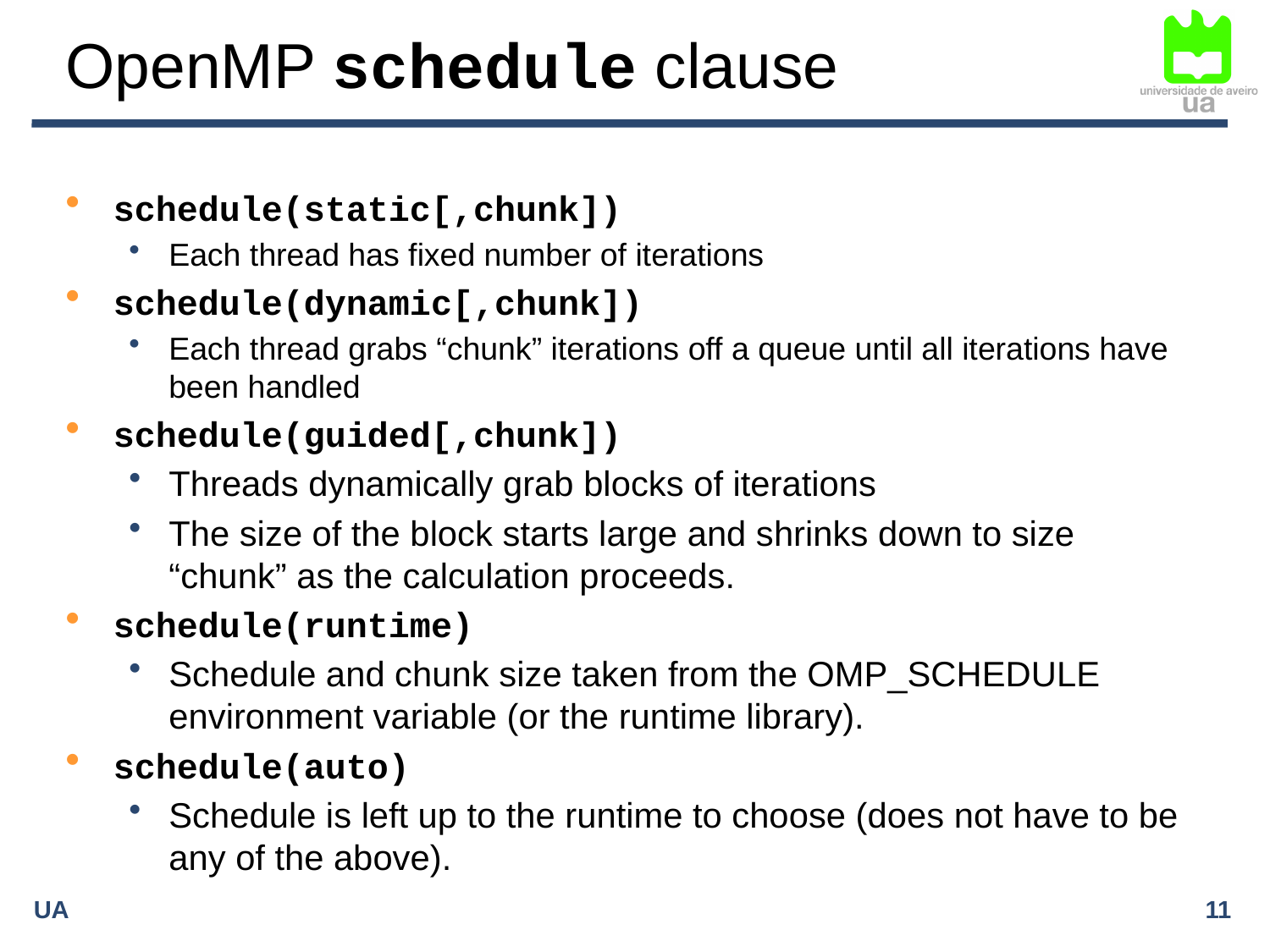

# OpenMP schedule clause
schedule(static[,chunk])
Each thread has fixed number of iterations
schedule(dynamic[,chunk])
Each thread grabs “chunk” iterations off a queue until all iterations have been handled
schedule(guided[,chunk])
Threads dynamically grab blocks of iterations
The size of the block starts large and shrinks down to size “chunk” as the calculation proceeds.
schedule(runtime)
Schedule and chunk size taken from the OMP_SCHEDULE environment variable (or the runtime library).
schedule(auto)
Schedule is left up to the runtime to choose (does not have to be any of the above).